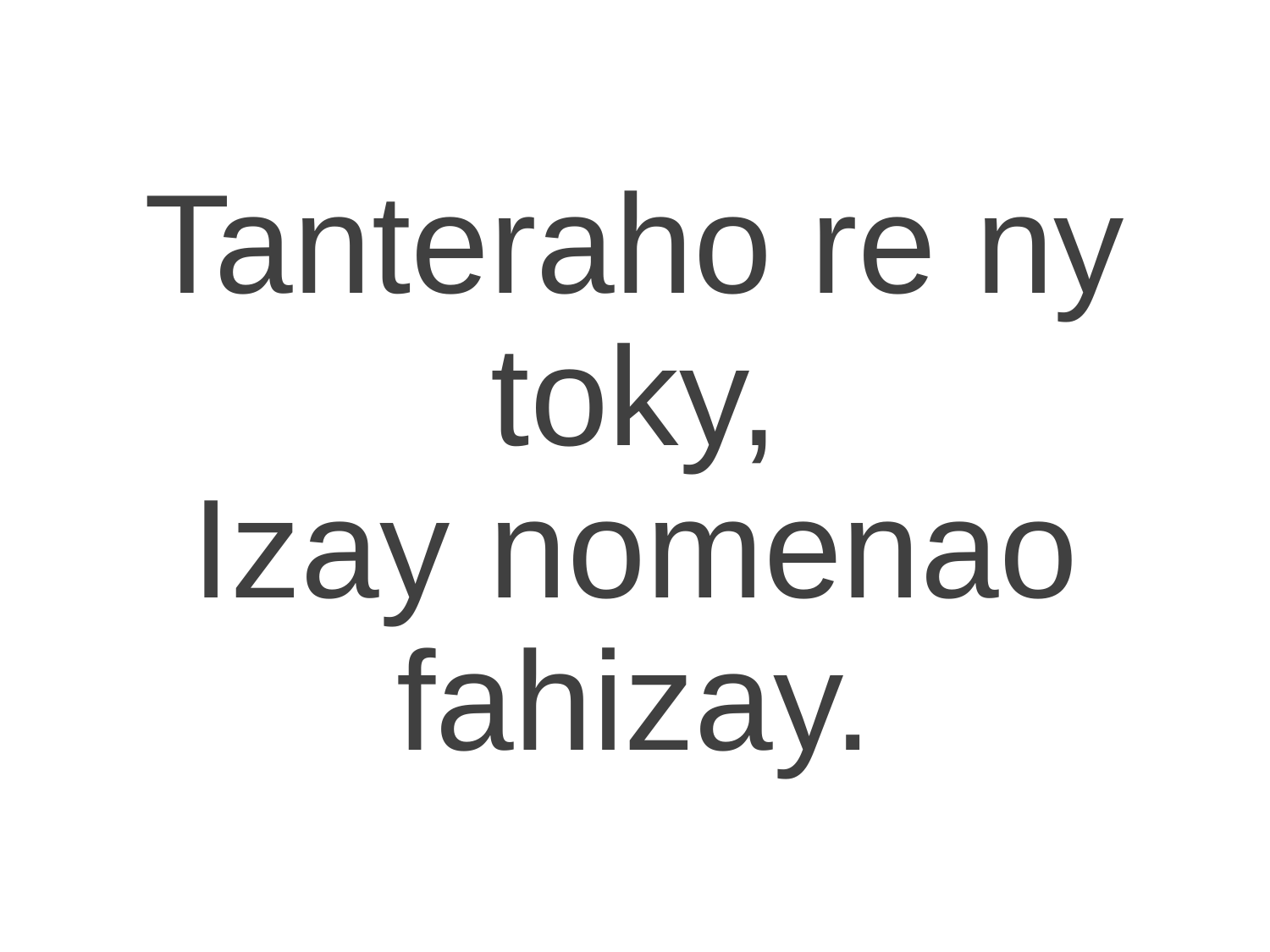

Tanteraho re ny toky,
Izay nomenao fahizay.